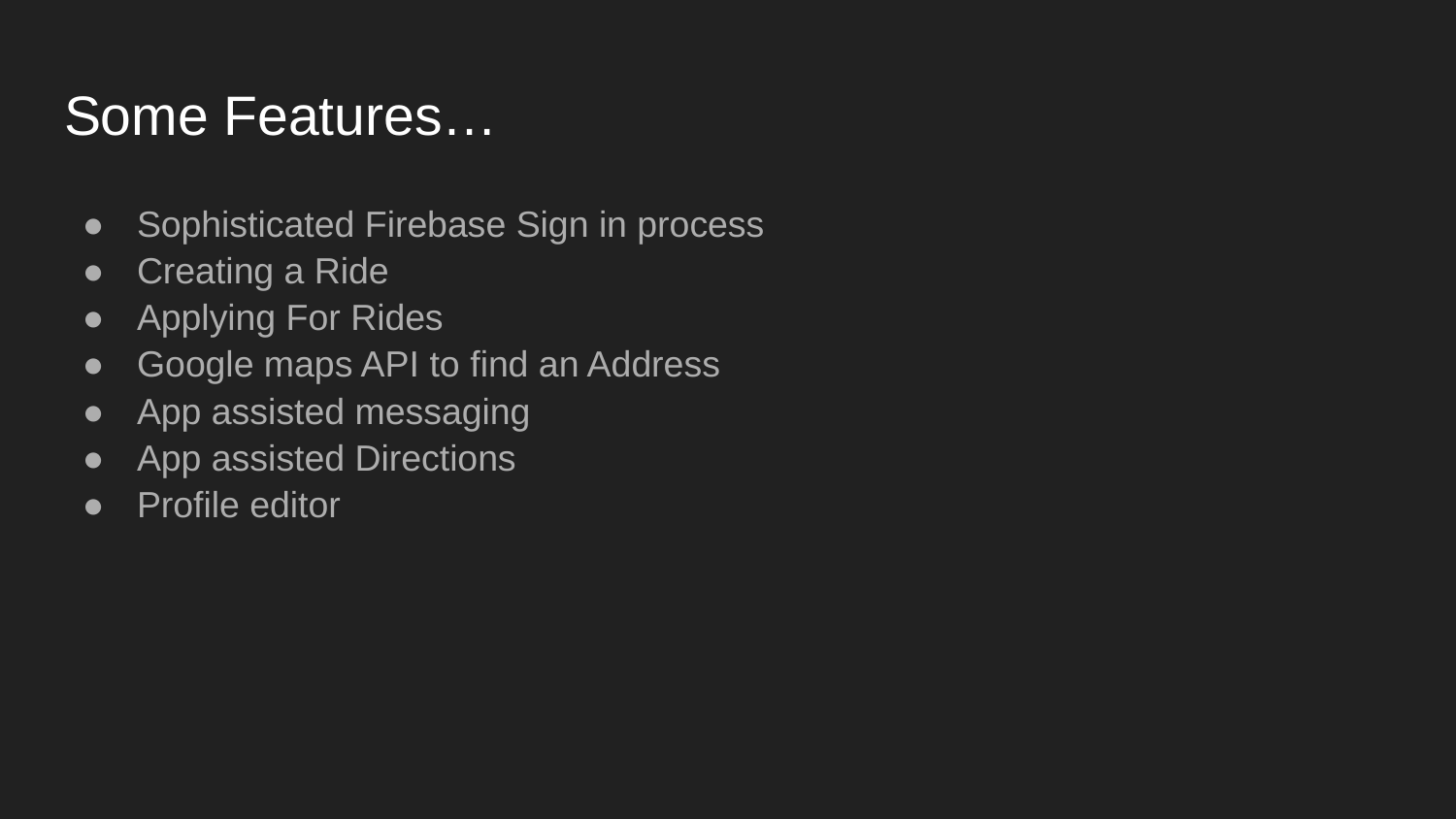

# Some Features…
Sophisticated Firebase Sign in process
Creating a Ride
Applying For Rides
Google maps API to find an Address
App assisted messaging
App assisted Directions
Profile editor